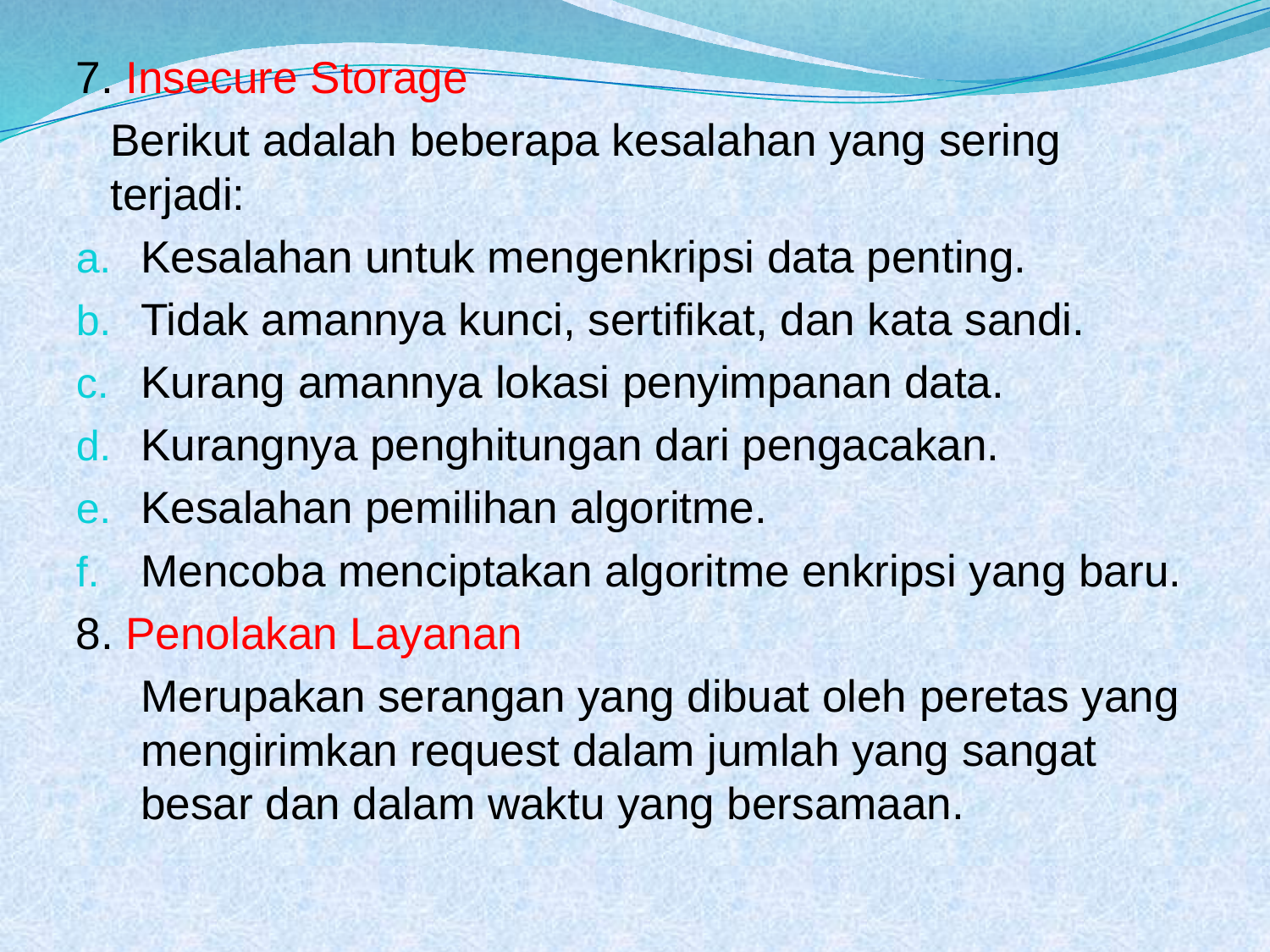

7. Insecure Storage
	Berikut adalah beberapa kesalahan yang sering terjadi:
Kesalahan untuk mengenkripsi data penting.
Tidak amannya kunci, sertifikat, dan kata sandi.
Kurang amannya lokasi penyimpanan data.
Kurangnya penghitungan dari pengacakan.
Kesalahan pemilihan algoritme.
Mencoba menciptakan algoritme enkripsi yang baru.
8. Penolakan Layanan
	Merupakan serangan yang dibuat oleh peretas yang mengirimkan request dalam jumlah yang sangat besar dan dalam waktu yang bersamaan.